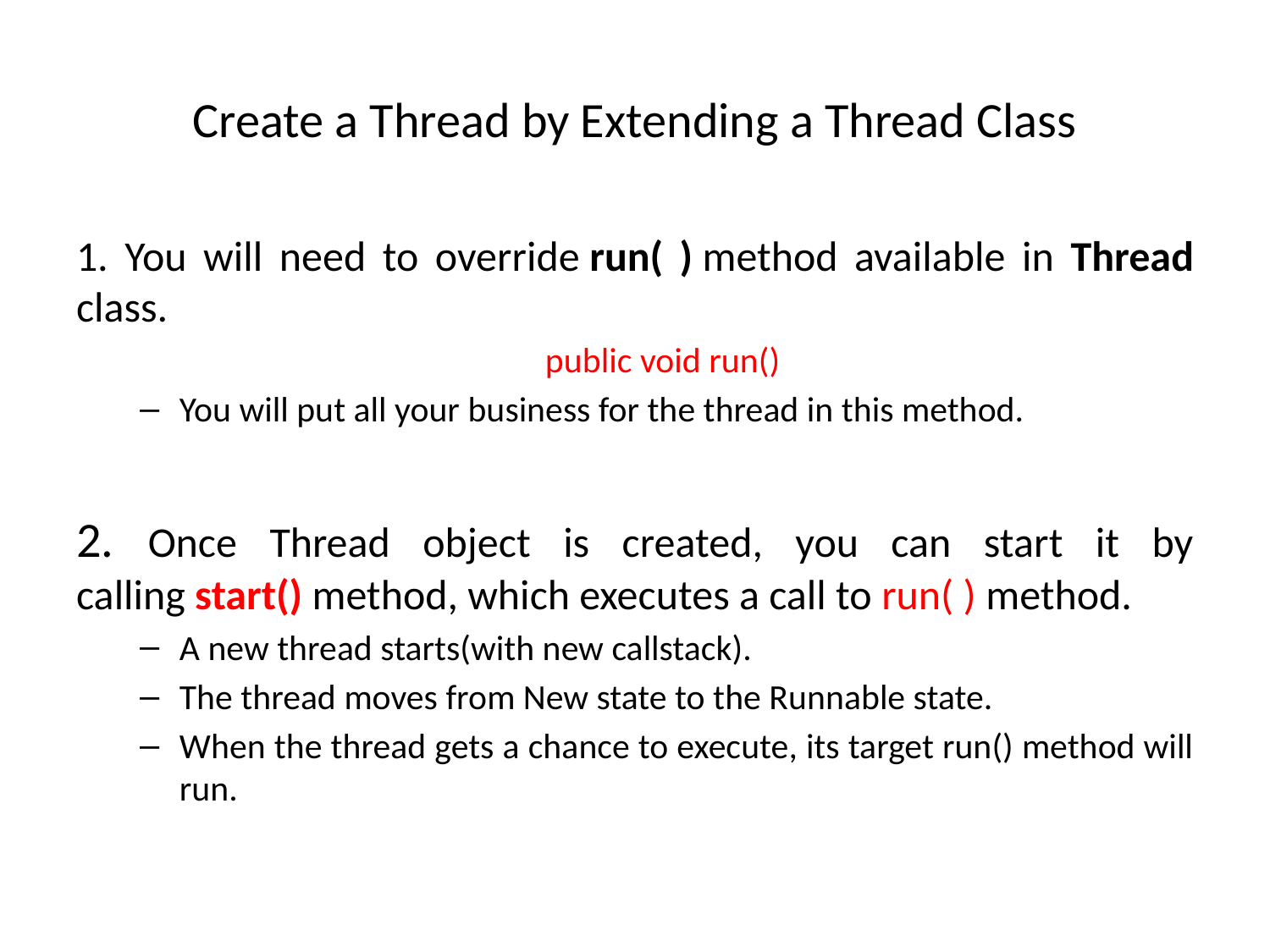

# Create a Thread by Extending a Thread Class
1. You will need to override run( ) method available in Thread class.
public void run()
You will put all your business for the thread in this method.

2. Once Thread object is created, you can start it by calling start() method, which executes a call to run( ) method.
A new thread starts(with new callstack).
The thread moves from New state to the Runnable state.
When the thread gets a chance to execute, its target run() method will run.